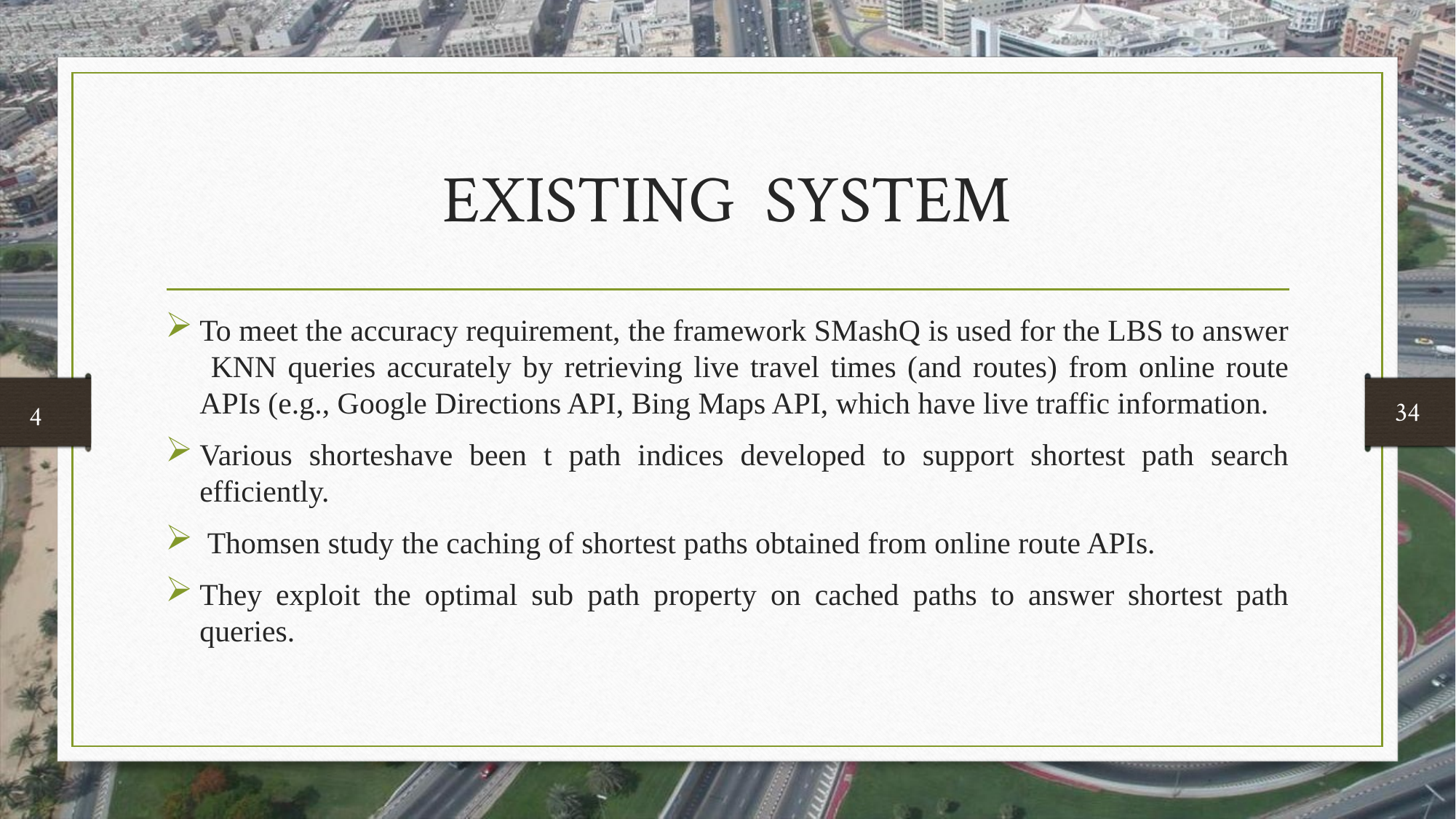

# EXISTING  SYSTEM
To meet the accuracy requirement, the framework SMashQ is used for the LBS to answer  KNN queries accurately by retrieving live travel times (and routes) from online route APIs (e.g., Google Directions API, Bing Maps API, which have live traffic information.
Various shorteshave been t path indices developed to support shortest path search efficiently.
 Thomsen study the caching of shortest paths obtained from online route APIs.
They exploit the optimal sub path property on cached paths to answer shortest path queries.

 34
   4